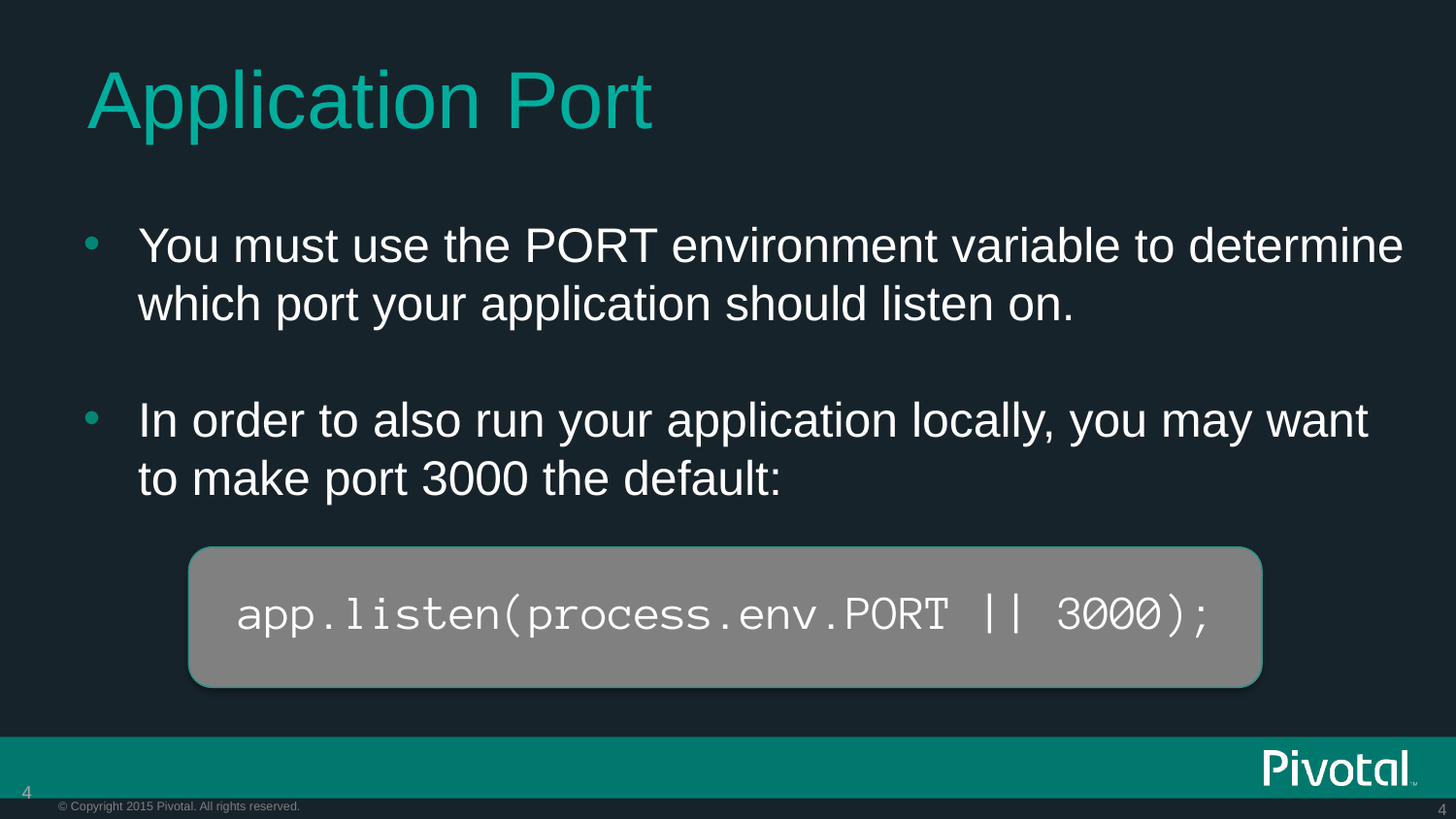

# Application Port
You must use the PORT environment variable to determine which port your application should listen on.

In order to also run your application locally, you may want to make port 3000 the default:

app.listen(process.env.PORT || 3000);
4